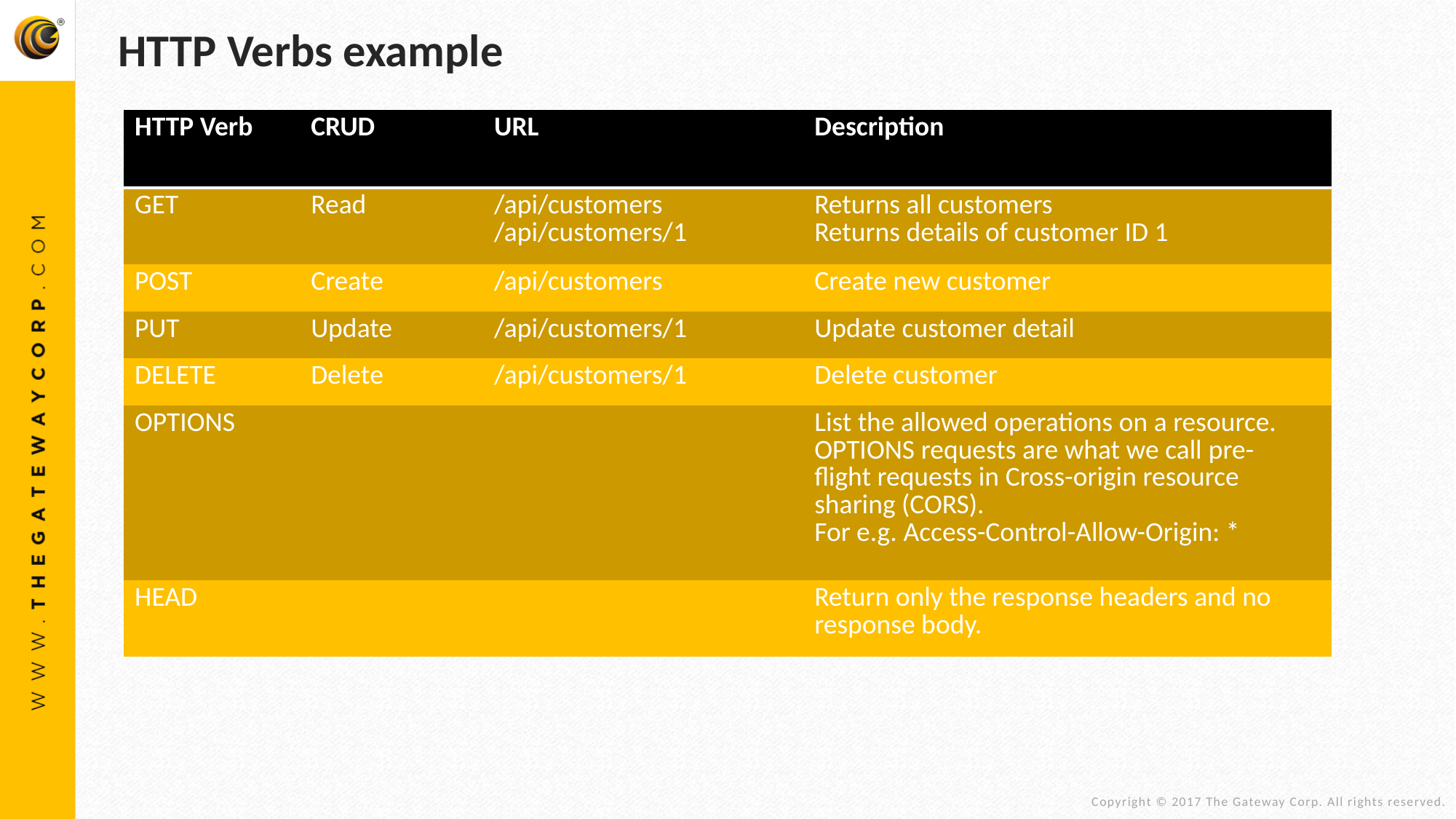

HTTP Verbs example
| HTTP Verb | CRUD | URL | Description |
| --- | --- | --- | --- |
| GET | Read | /api/customers /api/customers/1 | Returns all customers Returns details of customer ID 1 |
| POST | Create | /api/customers | Create new customer |
| PUT | Update | /api/customers/1 | Update customer detail |
| DELETE | Delete | /api/customers/1 | Delete customer |
| OPTIONS |  |  | List the allowed operations on a resource. OPTIONS requests are what we call pre-flight requests in Cross-origin resource sharing (CORS). For e.g. Access-Control-Allow-Origin: \* |
| HEAD |  |  | Return only the response headers and no response body. |